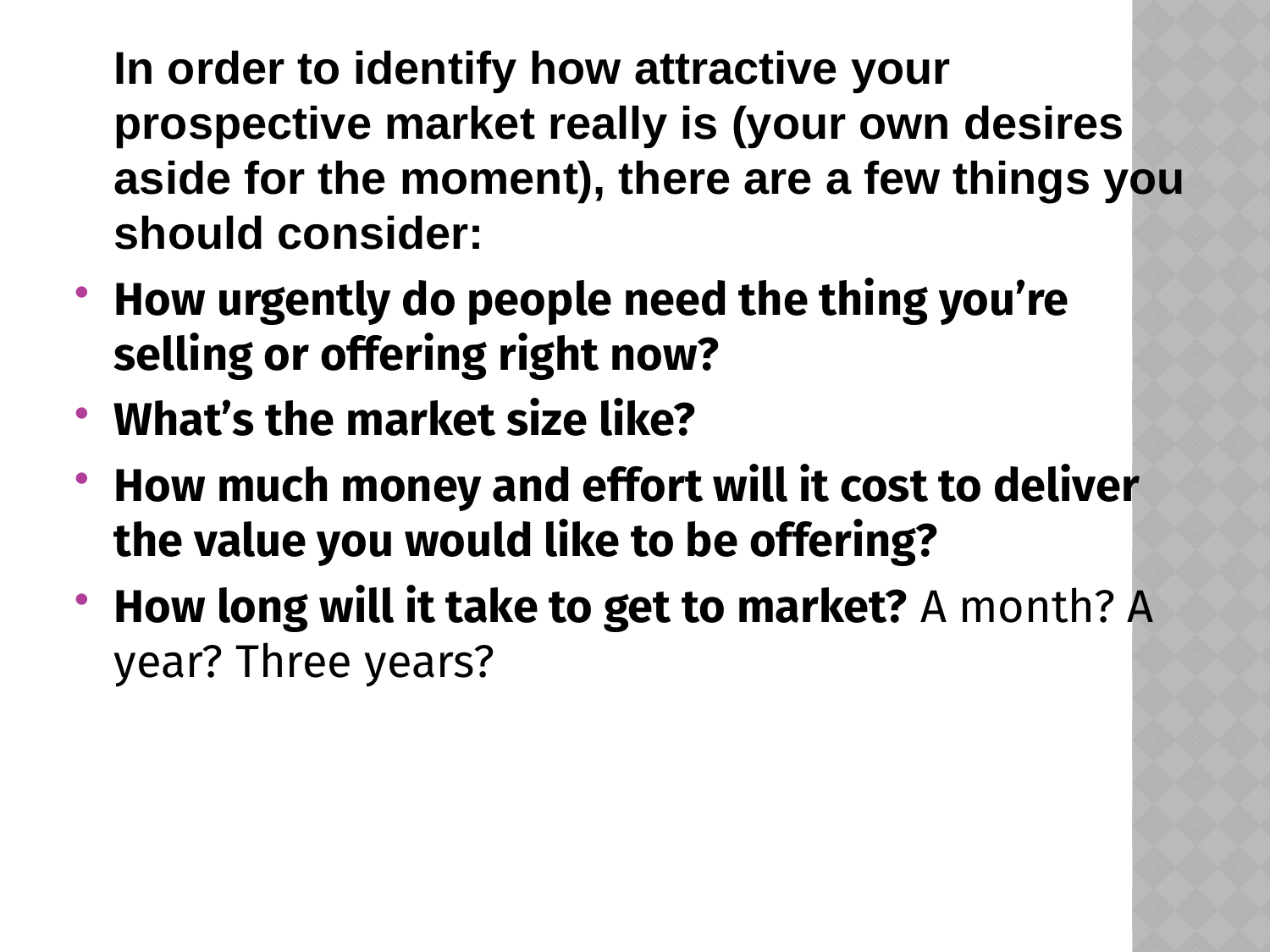

In order to identify how attractive your prospective market really is (your own desires aside for the moment), there are a few things you should consider:
How urgently do people need the thing you’re selling or offering right now?
What’s the market size like?
How much money and effort will it cost to deliver the value you would like to be offering?
How long will it take to get to market? A month? A year? Three years?